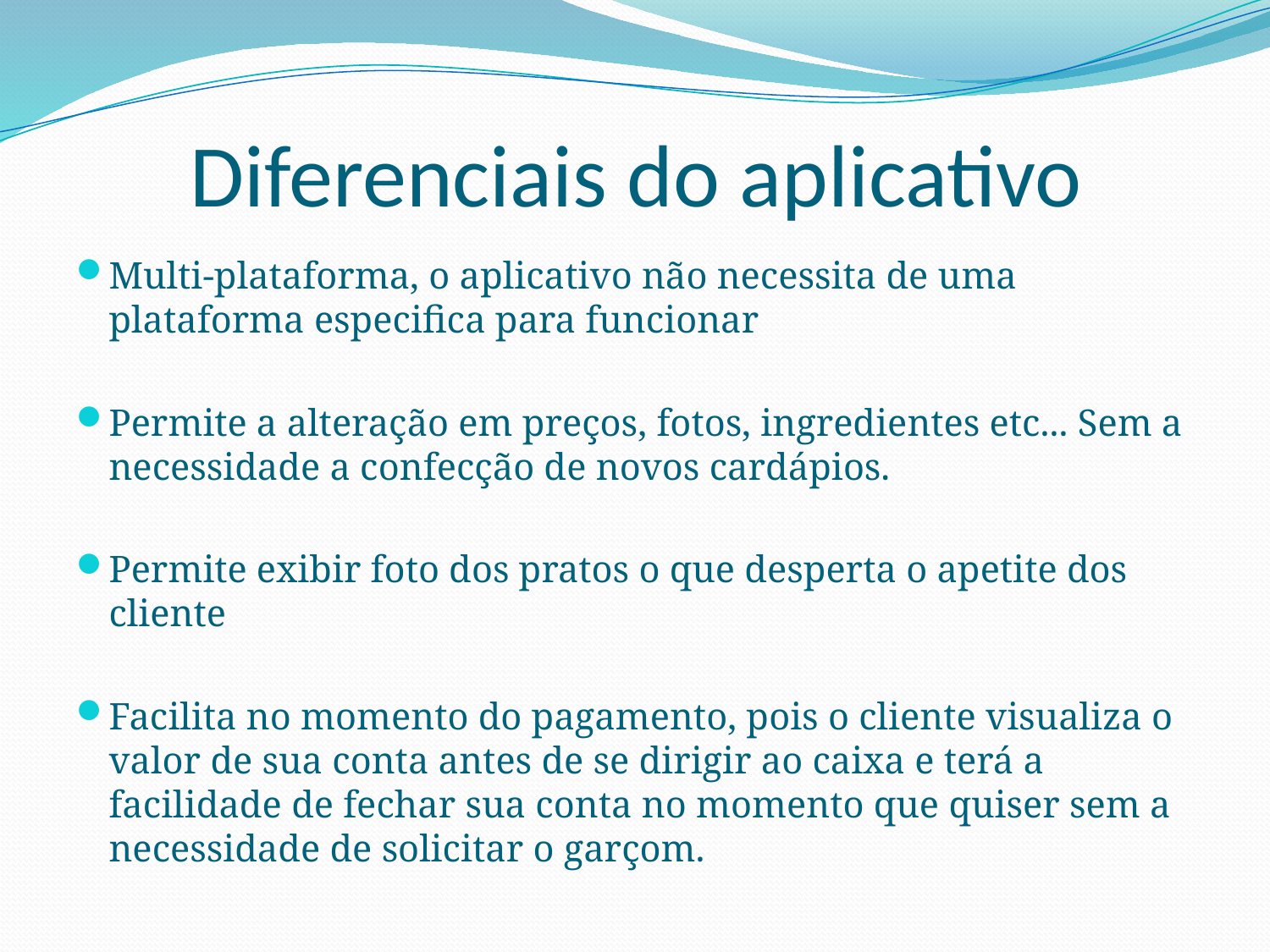

# Diferenciais do aplicativo
Multi-plataforma, o aplicativo não necessita de uma plataforma especifica para funcionar

Permite a alteração em preços, fotos, ingredientes etc... Sem a necessidade a confecção de novos cardápios.

Permite exibir foto dos pratos o que desperta o apetite dos cliente

Facilita no momento do pagamento, pois o cliente visualiza o valor de sua conta antes de se dirigir ao caixa e terá a facilidade de fechar sua conta no momento que quiser sem a necessidade de solicitar o garçom.